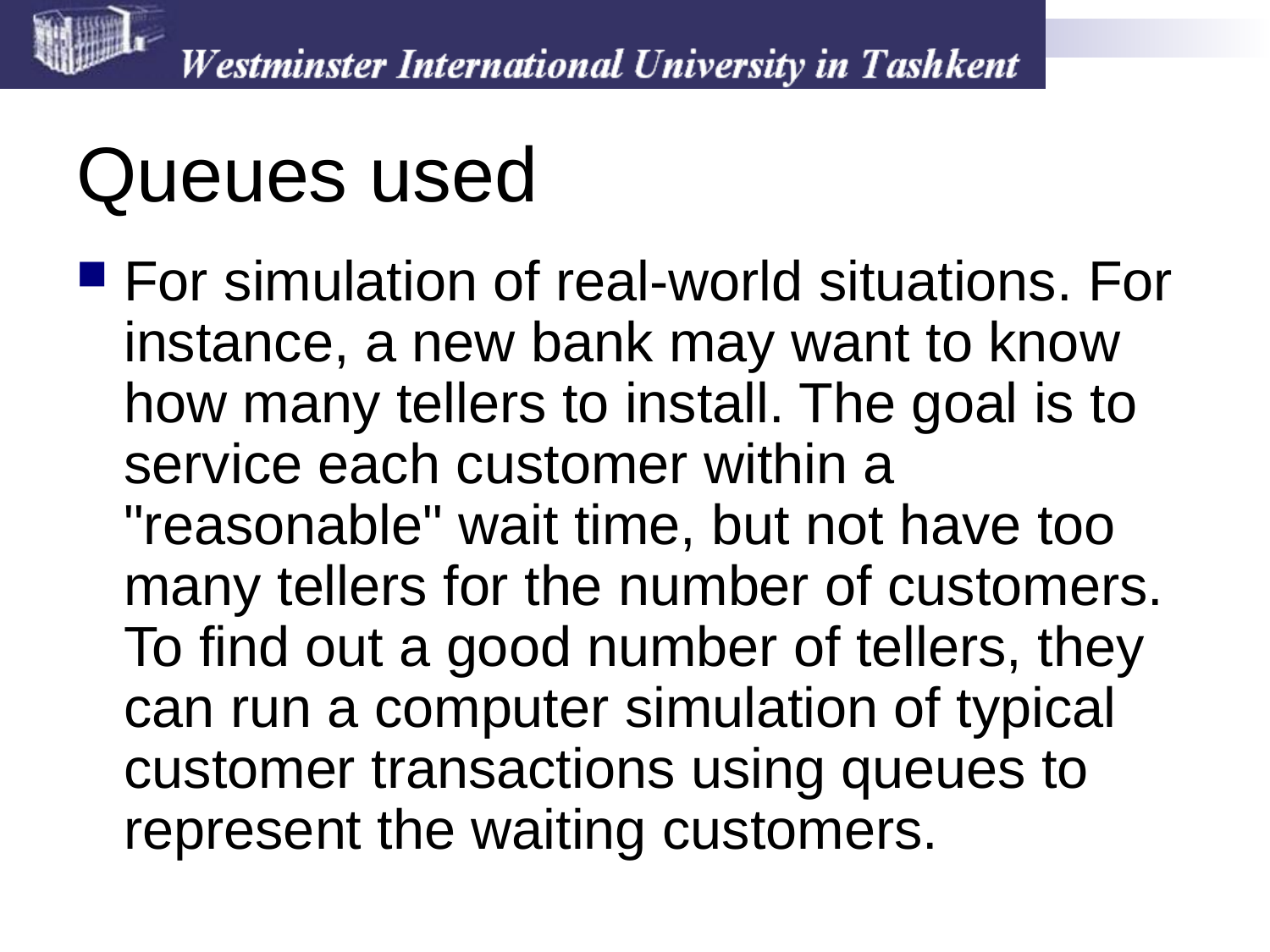

# Queues used
For simulation of real-world situations. For instance, a new bank may want to know how many tellers to install. The goal is to service each customer within a "reasonable" wait time, but not have too many tellers for the number of customers. To find out a good number of tellers, they can run a computer simulation of typical customer transactions using queues to represent the waiting customers.